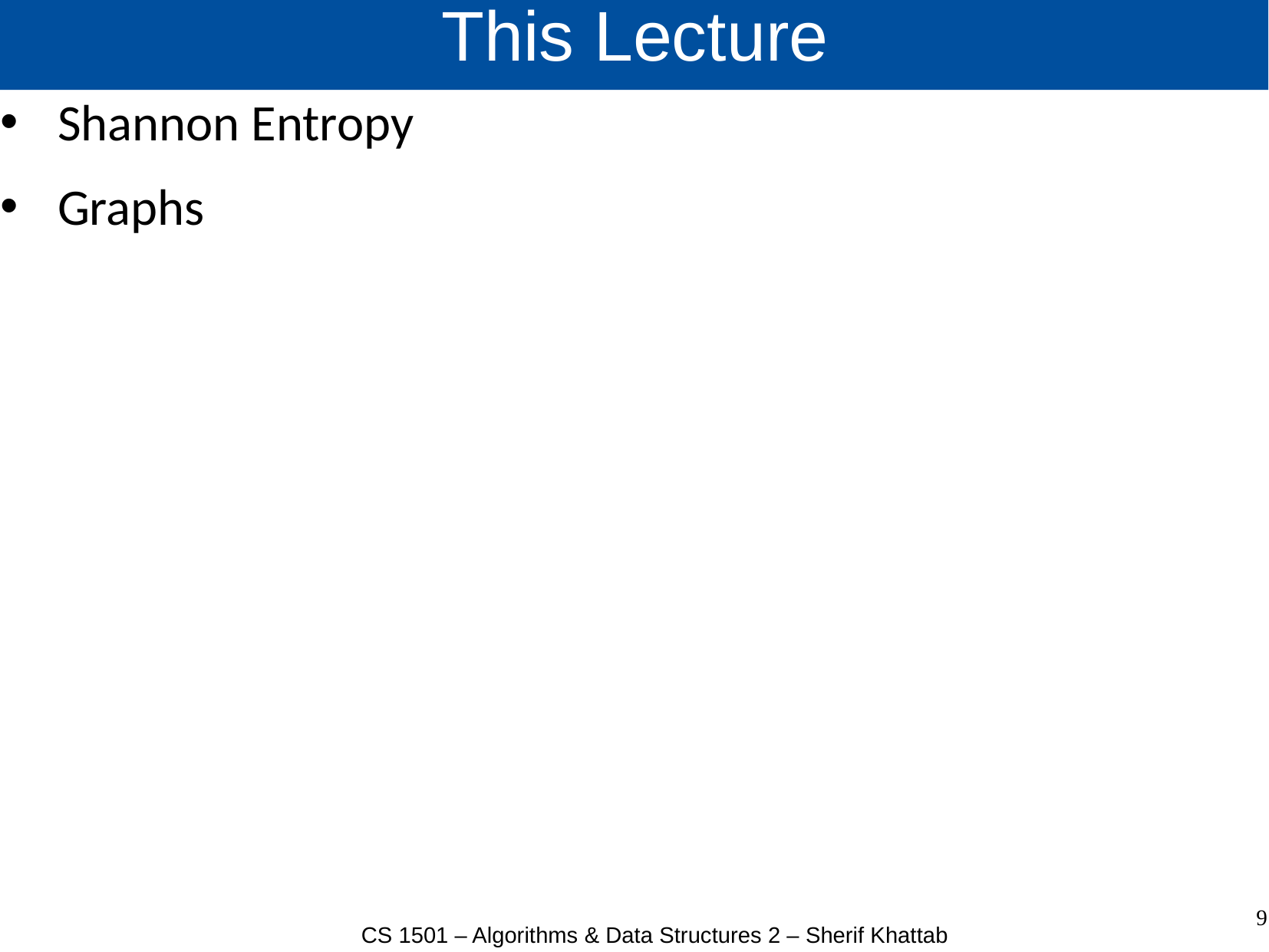

# This Lecture
Shannon Entropy
Graphs
9
CS 1501 – Algorithms & Data Structures 2 – Sherif Khattab